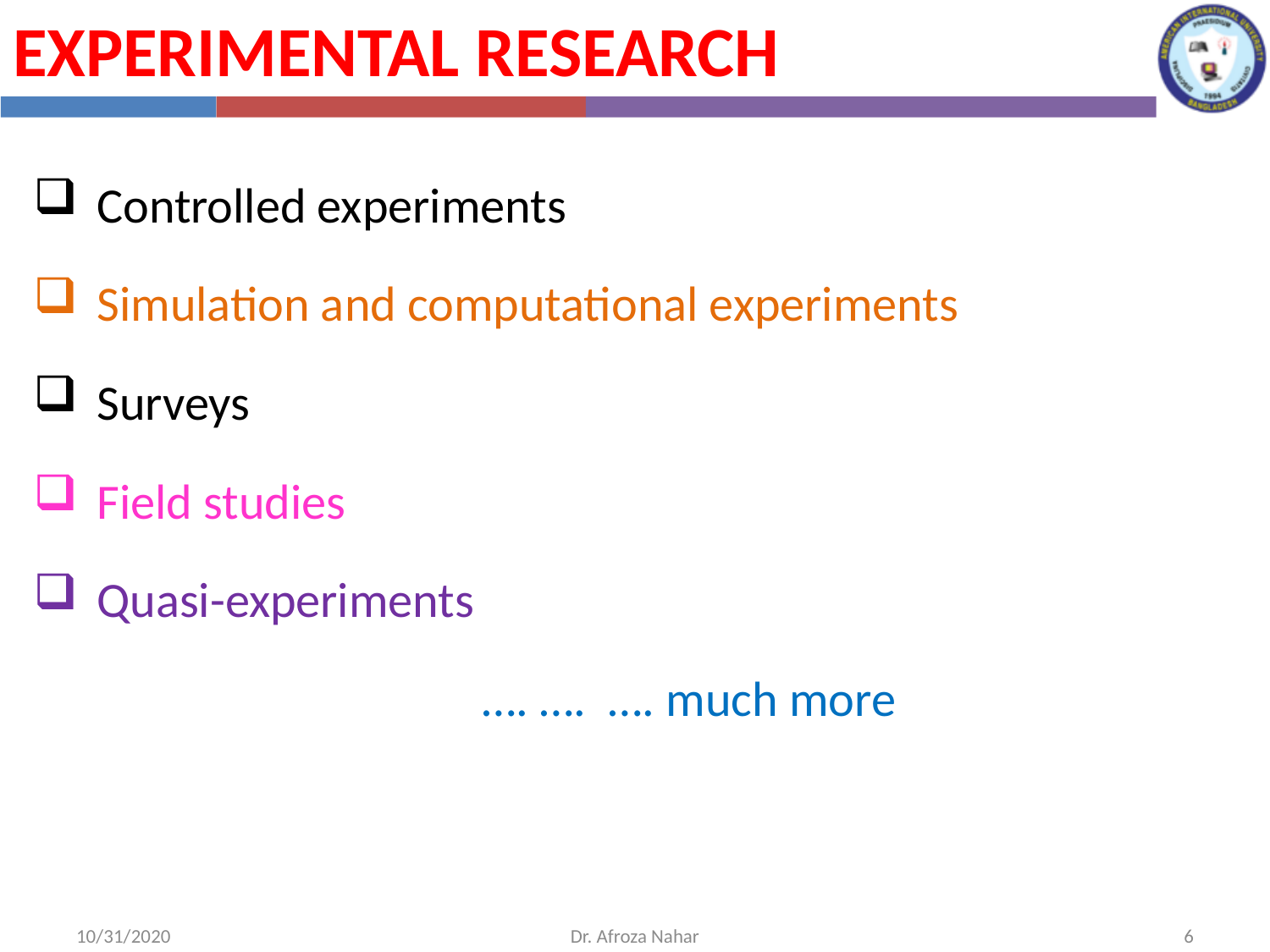

Experimental Research
Controlled experiments
Simulation and computational experiments
Surveys
Field studies
Quasi-experiments
                         	      …. ….  …. much more

10/31/2020
Dr. Afroza Nahar
6